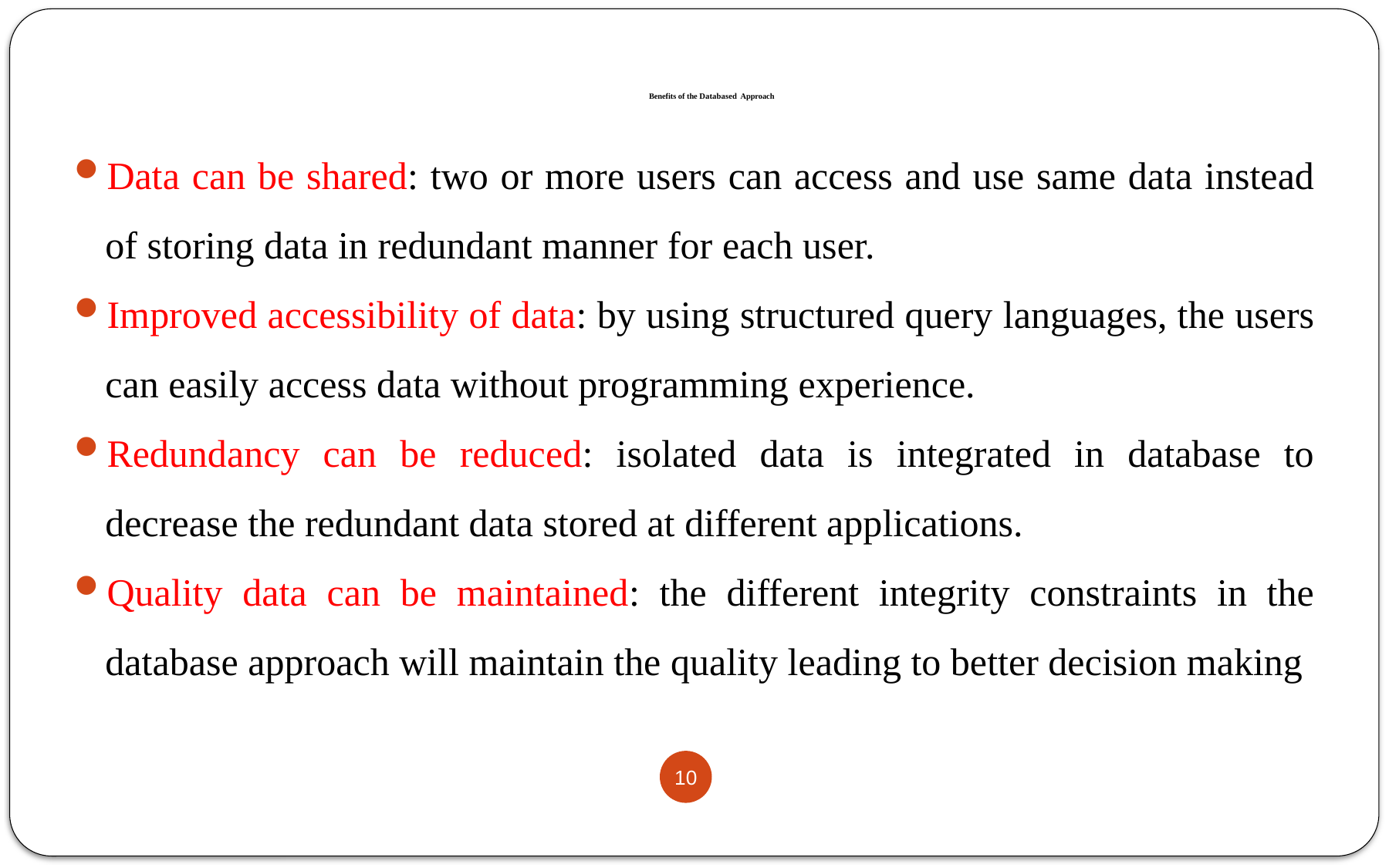

# Benefits of the Databased  Approach
Data can be shared: two or more users can access and use same data instead of storing data in redundant manner for each user.
Improved accessibility of data: by using structured query languages, the users can easily access data without programming experience.
Redundancy can be reduced: isolated data is integrated in database to decrease the redundant data stored at different applications.
Quality data can be maintained: the different integrity constraints in the database approach will maintain the quality leading to better decision making

10